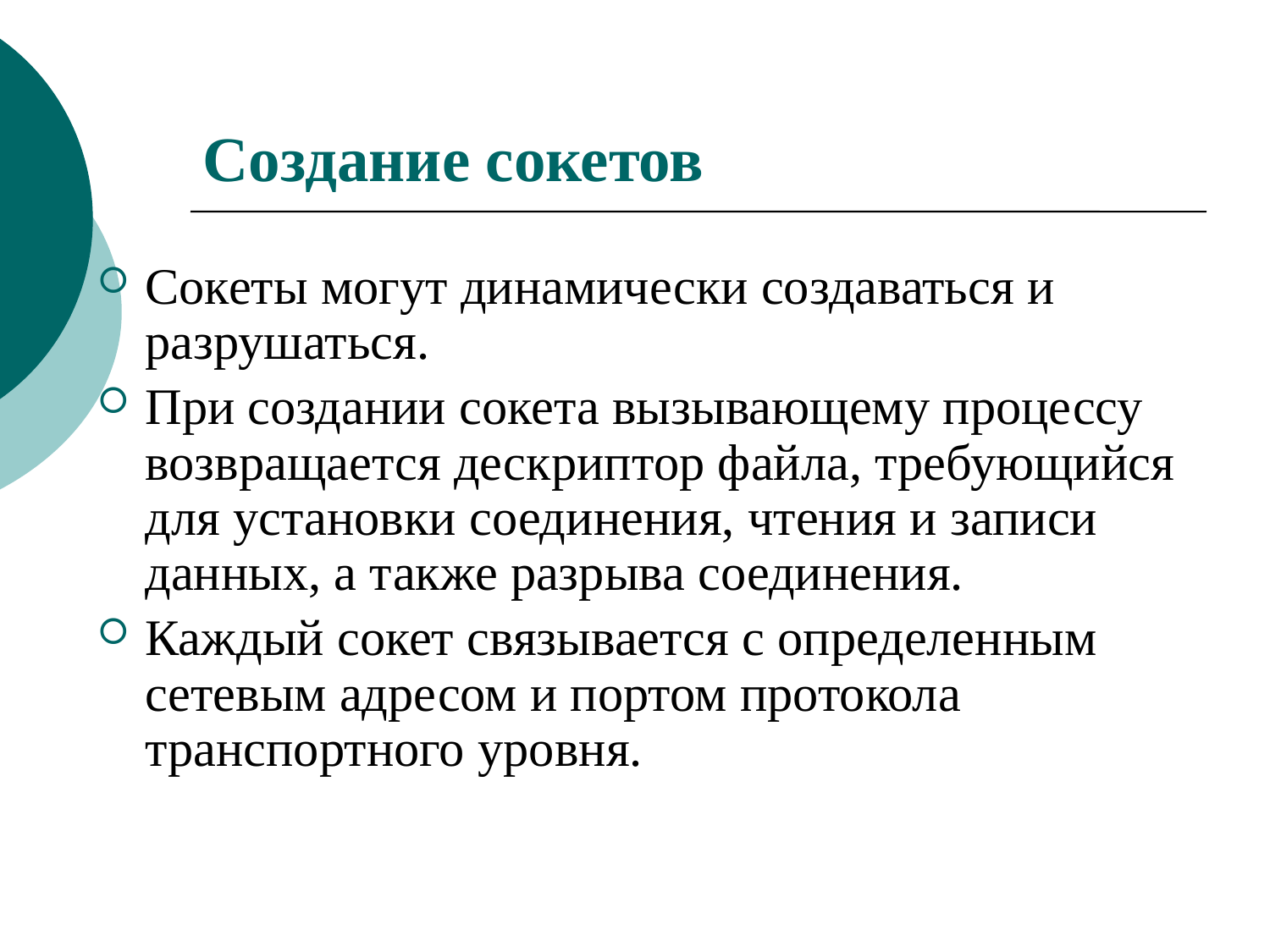

# Создание сокетов
Сокеты могут динамически создаваться и разрушаться.
При создании сокета вызывающему процессу возвращается дескриптор файла, требующийся для установки соединения, чтения и записи данных, а также разрыва соединения.
Каждый сокет связывается с определенным сетевым адресом и портом протокола транспортного уровня.